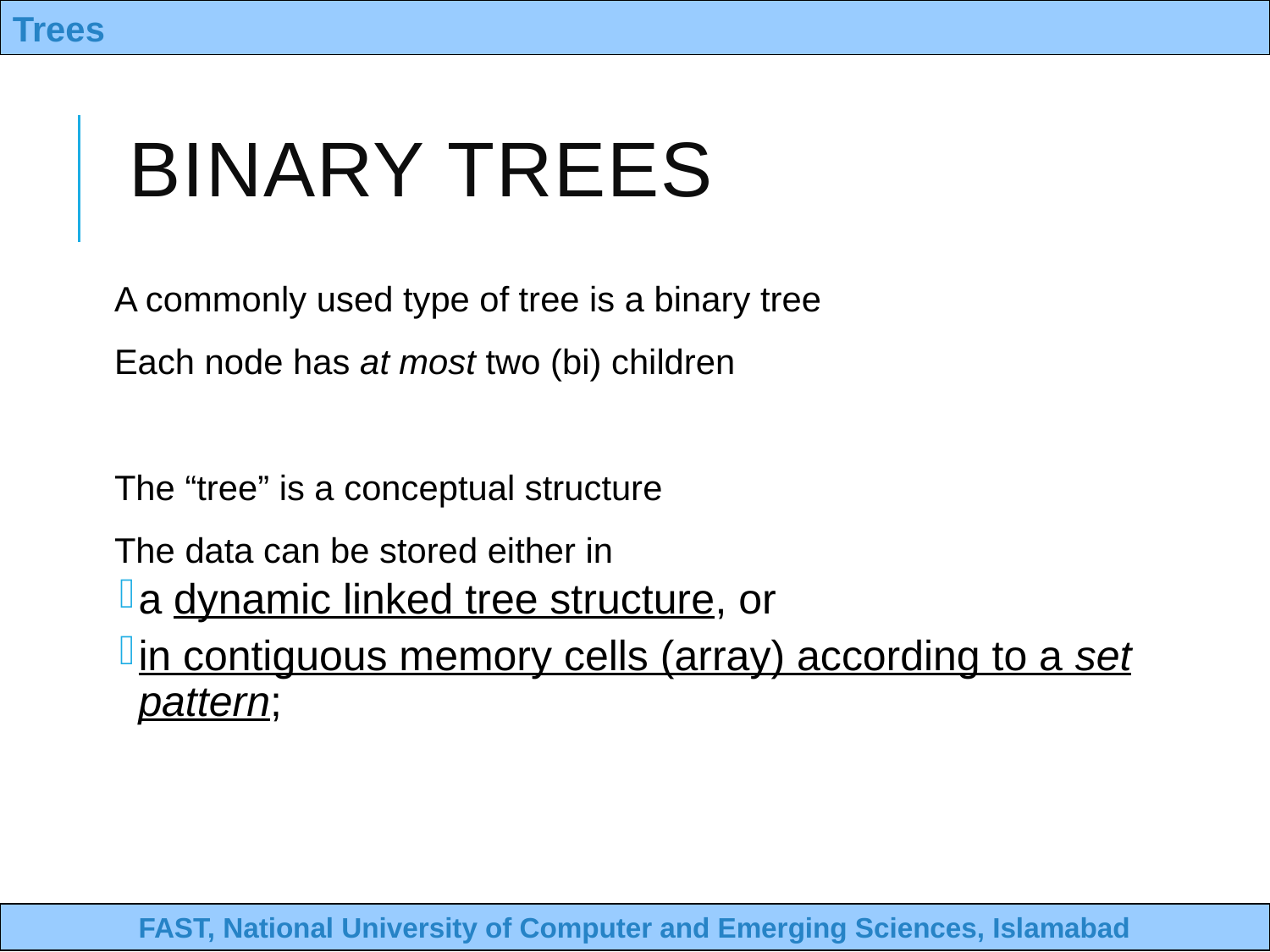

# Binary Trees
A commonly used type of tree is a binary tree
Each node has at most two (bi) children

The “tree” is a conceptual structure
The data can be stored either in
a dynamic linked tree structure, or
in contiguous memory cells (array) according to a set pattern;